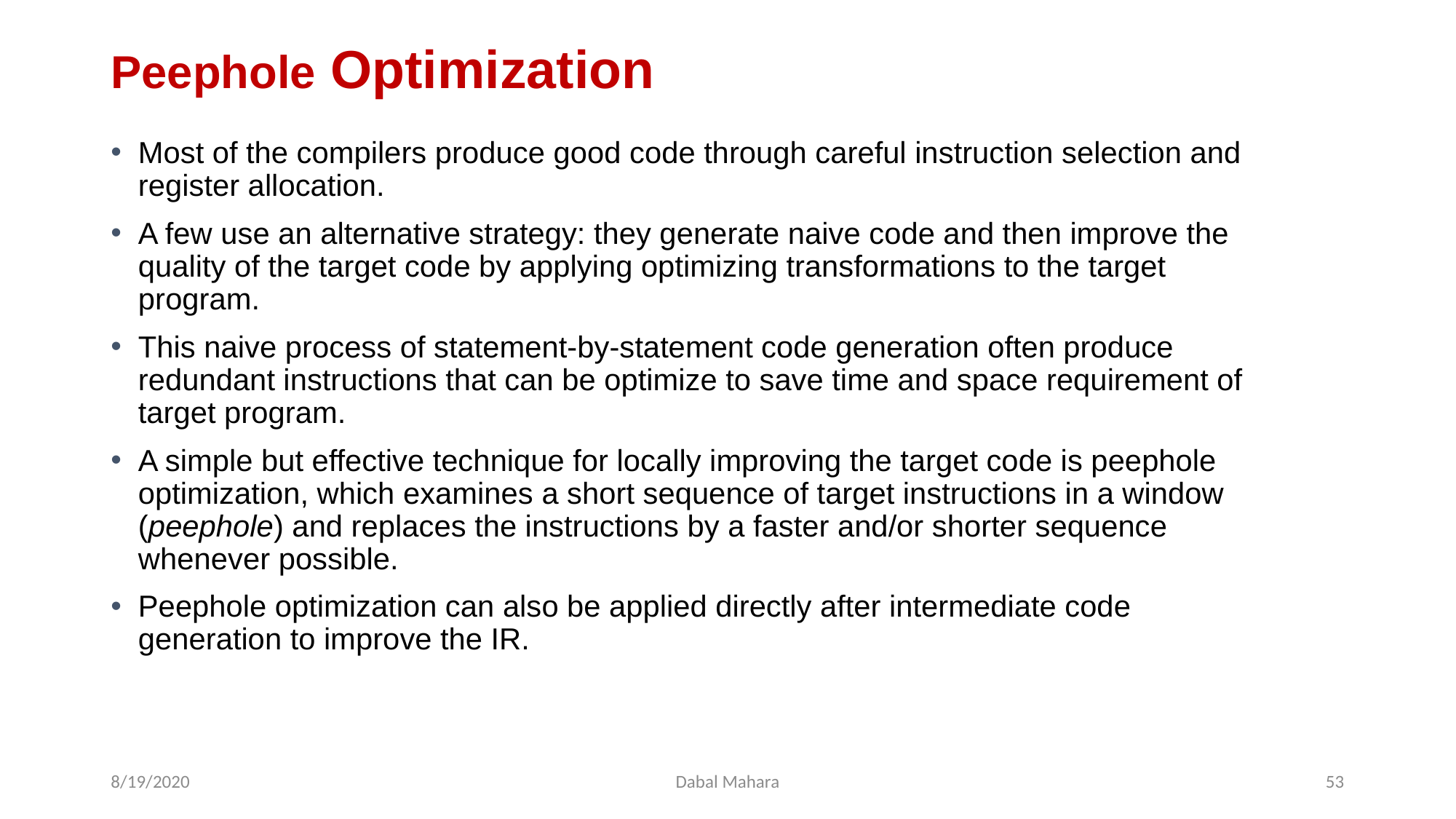

# Peephole Optimization
Most of the compilers produce good code through careful instruction selection and register allocation.
A few use an alternative strategy: they generate naive code and then improve the quality of the target code by applying optimizing transformations to the target program.
This naive process of statement-by-statement code generation often produce redundant instructions that can be optimize to save time and space requirement of target program.
A simple but effective technique for locally improving the target code is peephole optimization, which examines a short sequence of target instructions in a window  (peephole) and replaces the instructions by a faster and/or shorter sequence whenever possible.
Peephole optimization can also be applied directly after intermediate code generation to improve the IR.

8/19/2020
Dabal Mahara
53